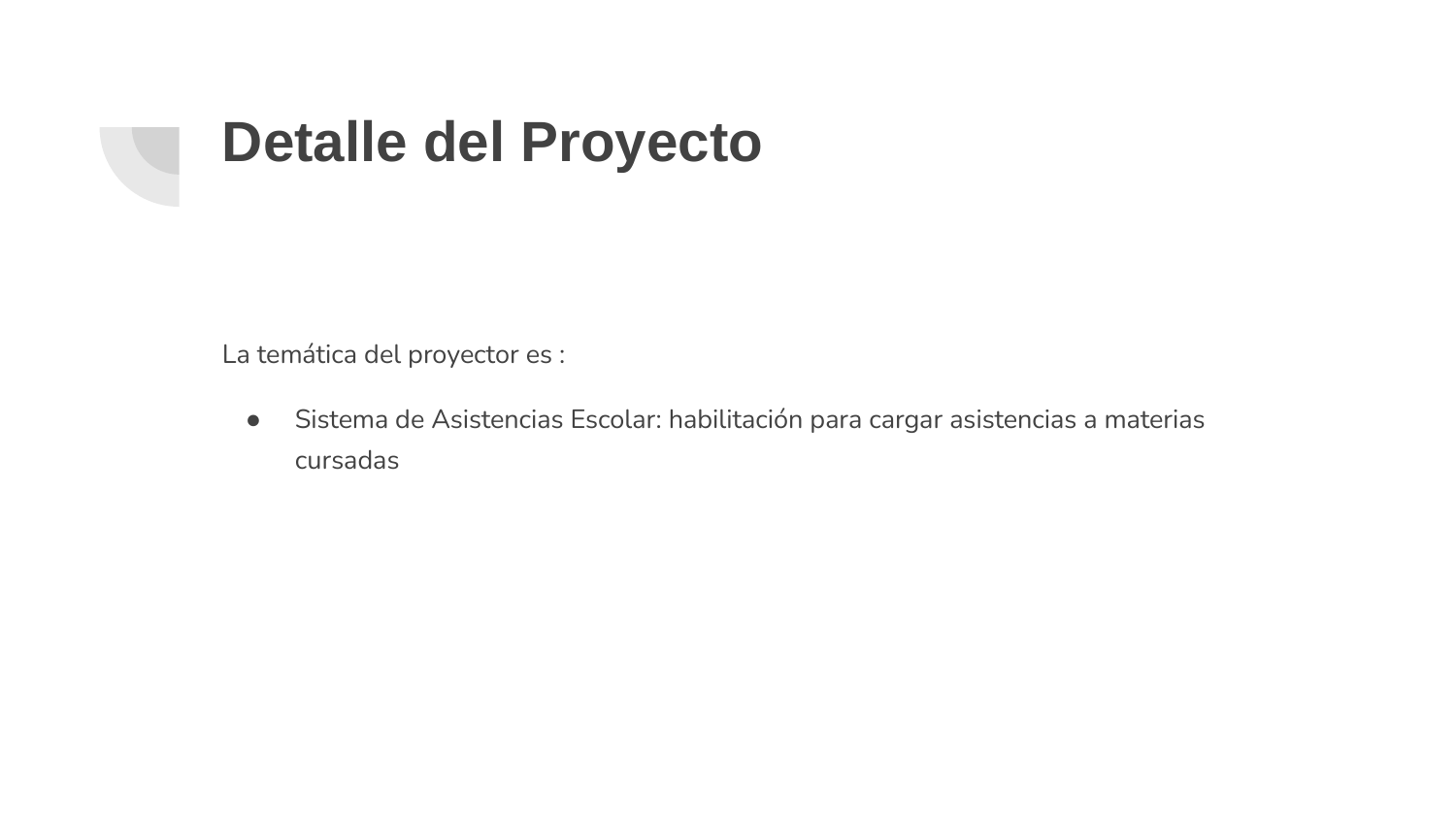

# Detalle del Proyecto
La temática del proyector es :
Sistema de Asistencias Escolar: habilitación para cargar asistencias a materias cursadas